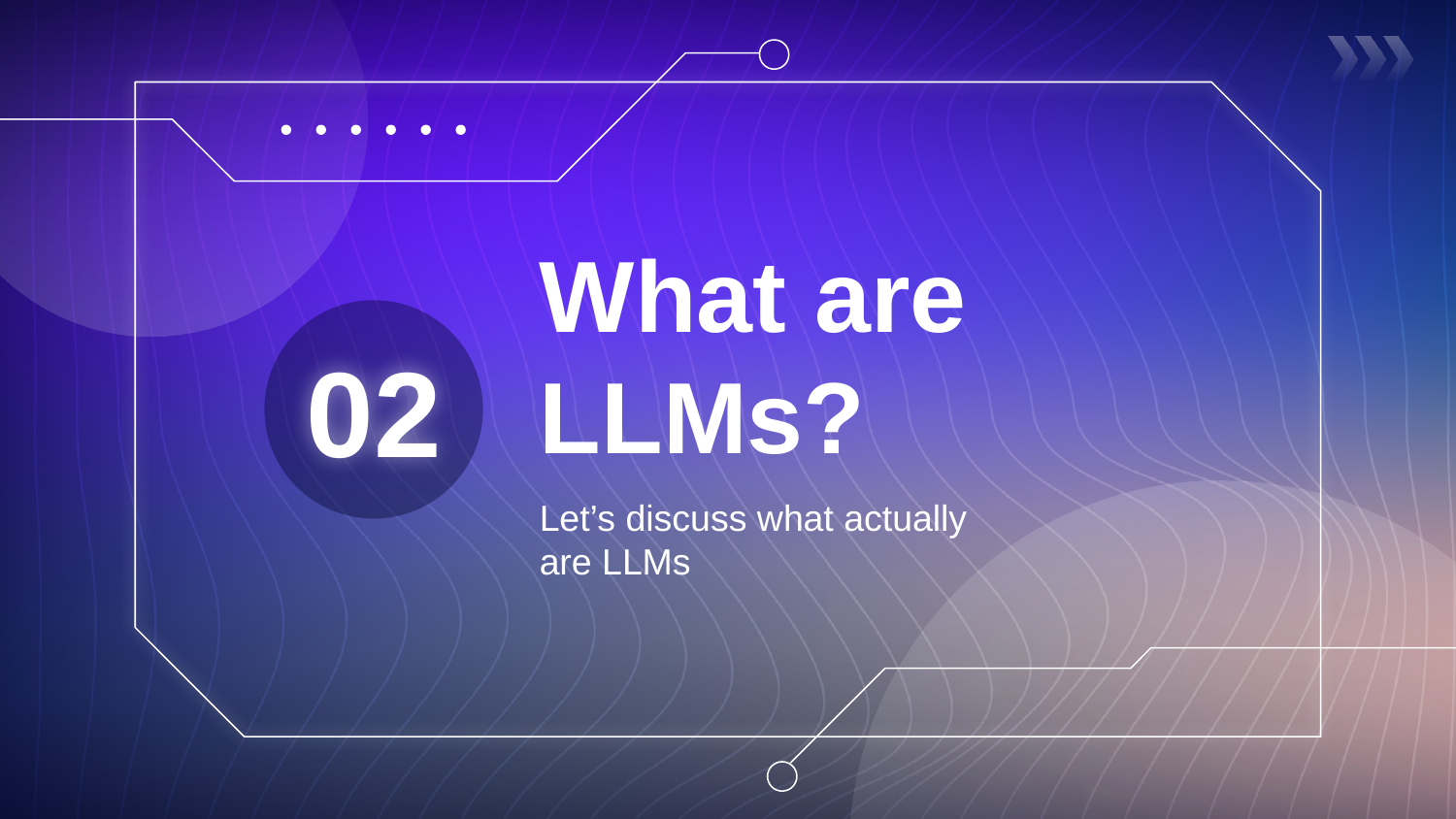

# What are LLMs?

02
Let’s discuss what actually are LLMs